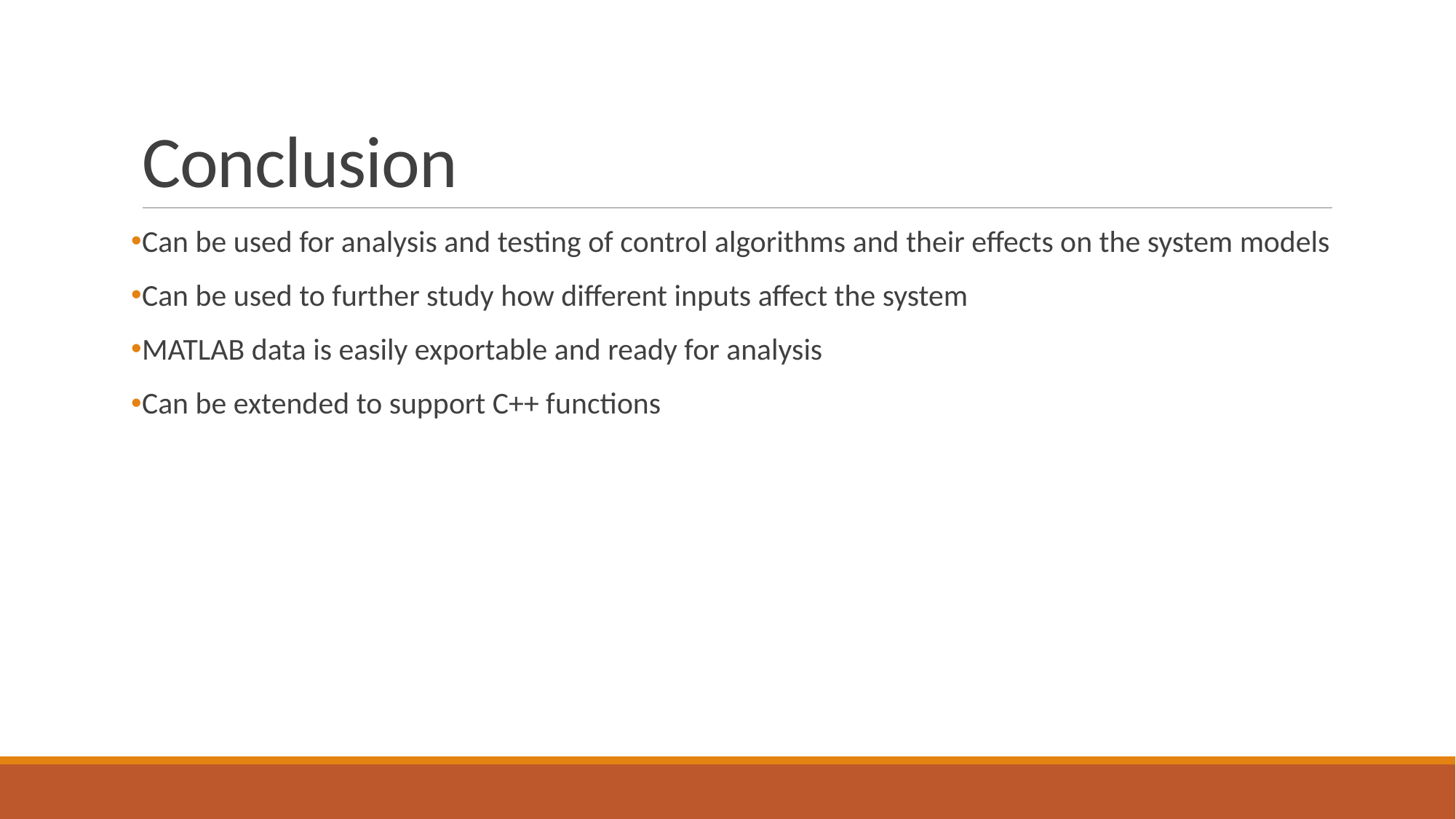

# Conclusion
Can be used for analysis and testing of control algorithms and their effects on the system models
Can be used to further study how different inputs affect the system
MATLAB data is easily exportable and ready for analysis
Can be extended to support C++ functions